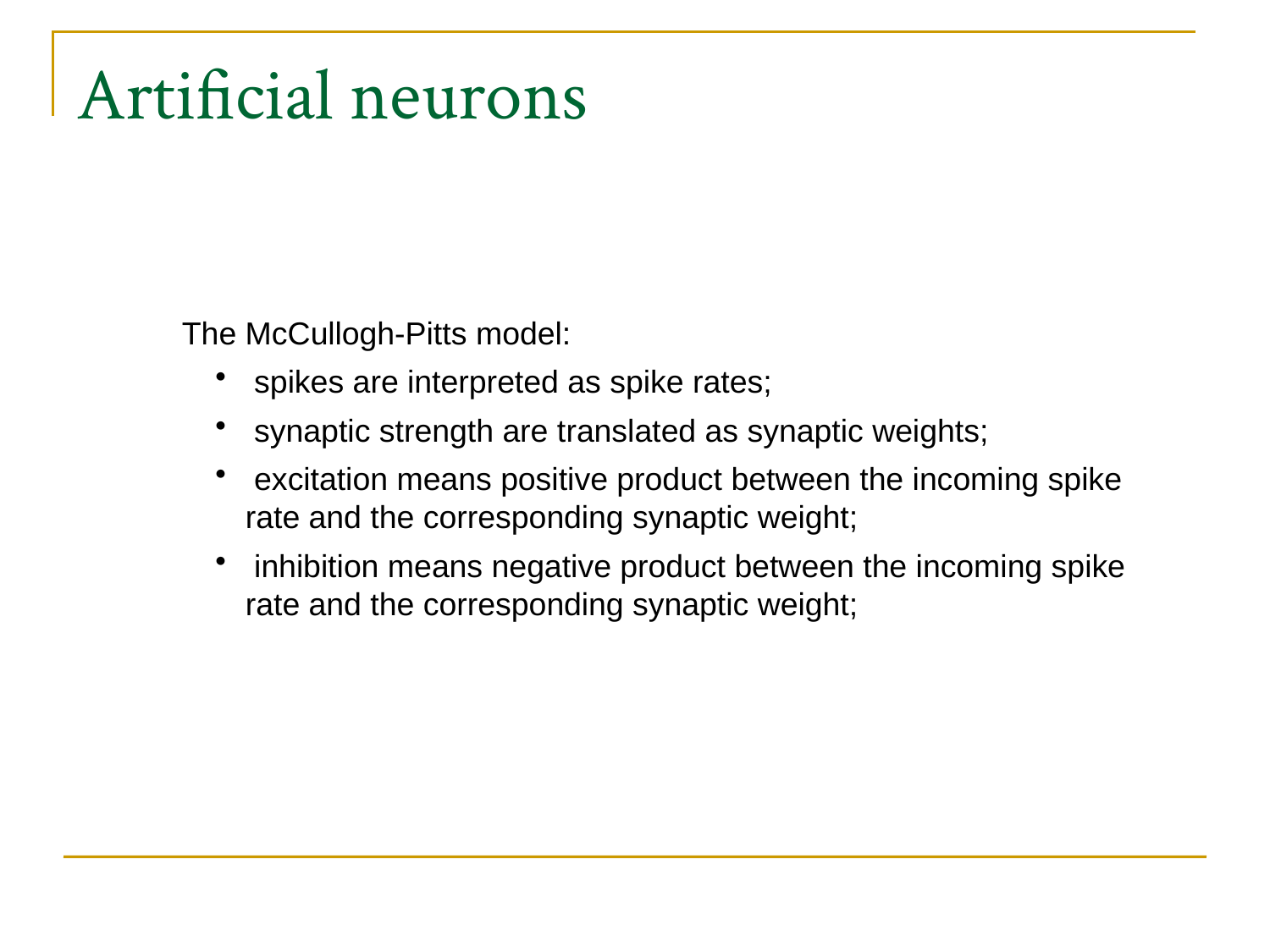

# Artificial neurons
The McCullogh-Pitts model:
 spikes are interpreted as spike rates;
 synaptic strength are translated as synaptic weights;
 excitation means positive product between the incoming spike rate and the corresponding synaptic weight;
 inhibition means negative product between the incoming spike rate and the corresponding synaptic weight;